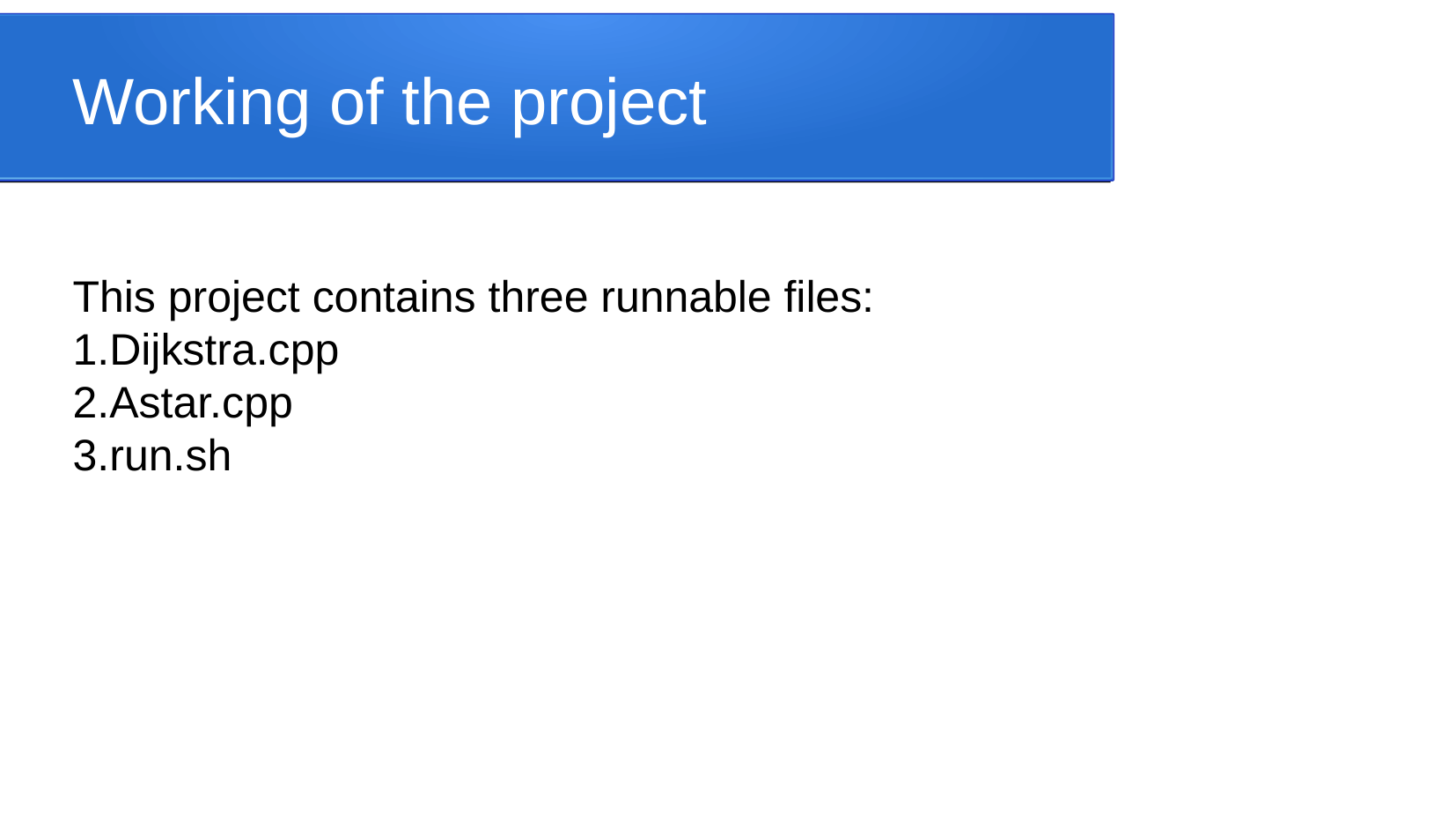

Working of the project

This project contains three runnable files:
1.Dijkstra.cpp
2.Astar.cpp
3.run.sh